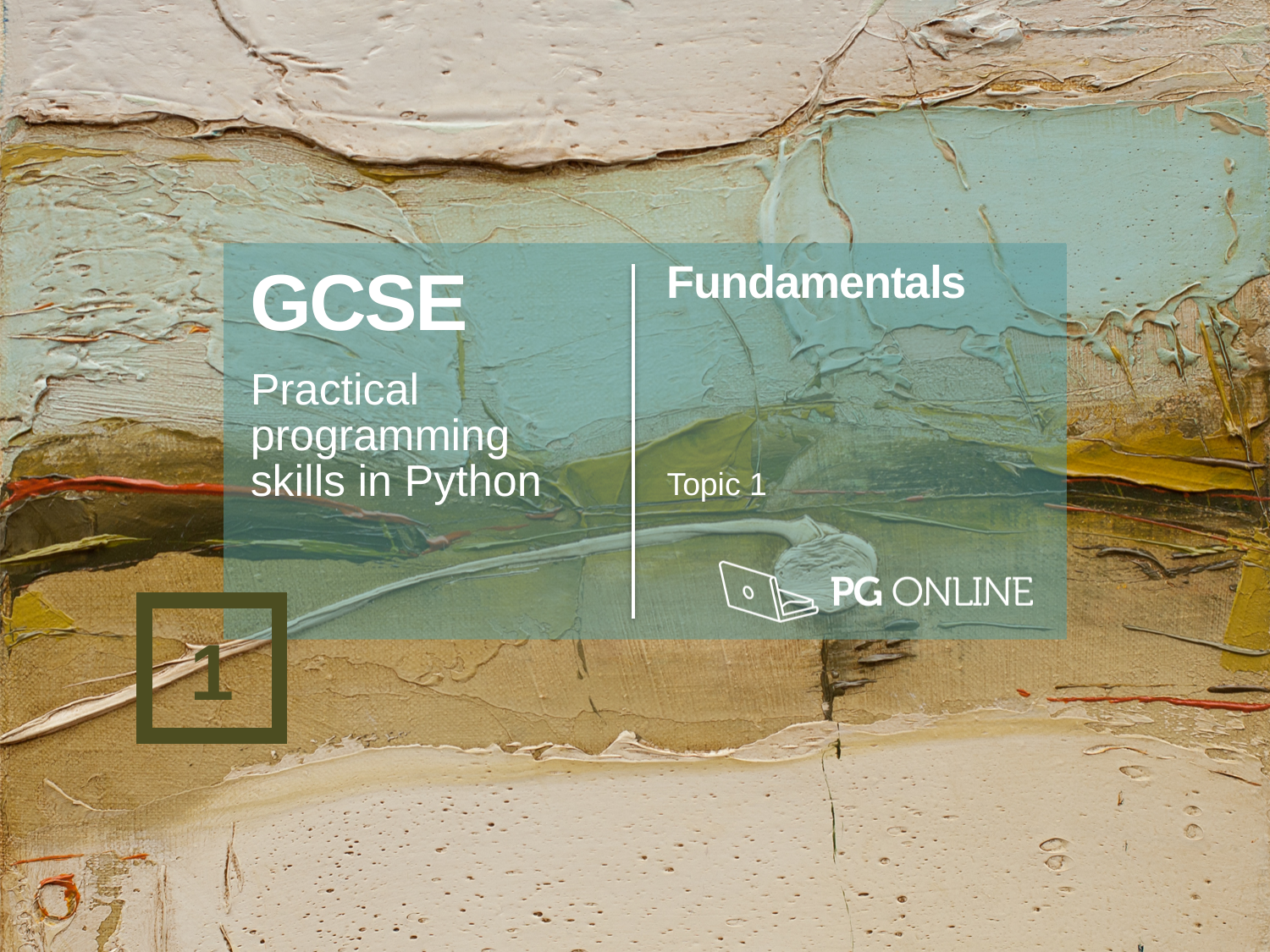

GCSE
Practical programming skills in Python
Fundamentals
Topic 1
1